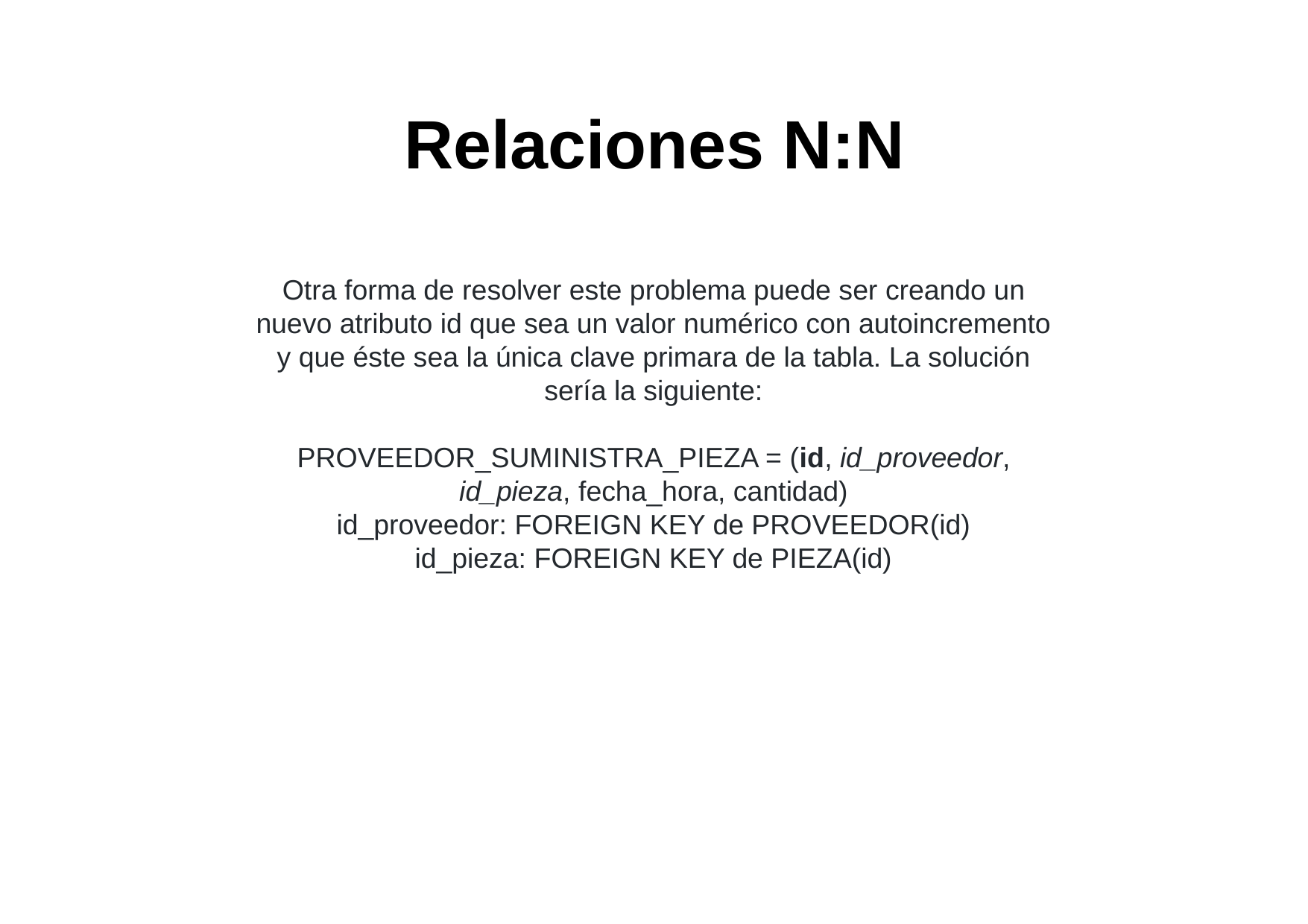

# Relaciones N:N
Otra forma de resolver este problema puede ser creando un nuevo atributo id que sea un valor numérico con autoincremento y que éste sea la única clave primara de la tabla. La solución sería la siguiente:

PROVEEDOR_SUMINISTRA_PIEZA = (id, id_proveedor, id_pieza, fecha_hora, cantidad)
id_proveedor: FOREIGN KEY de PROVEEDOR(id)
id_pieza: FOREIGN KEY de PIEZA(id)